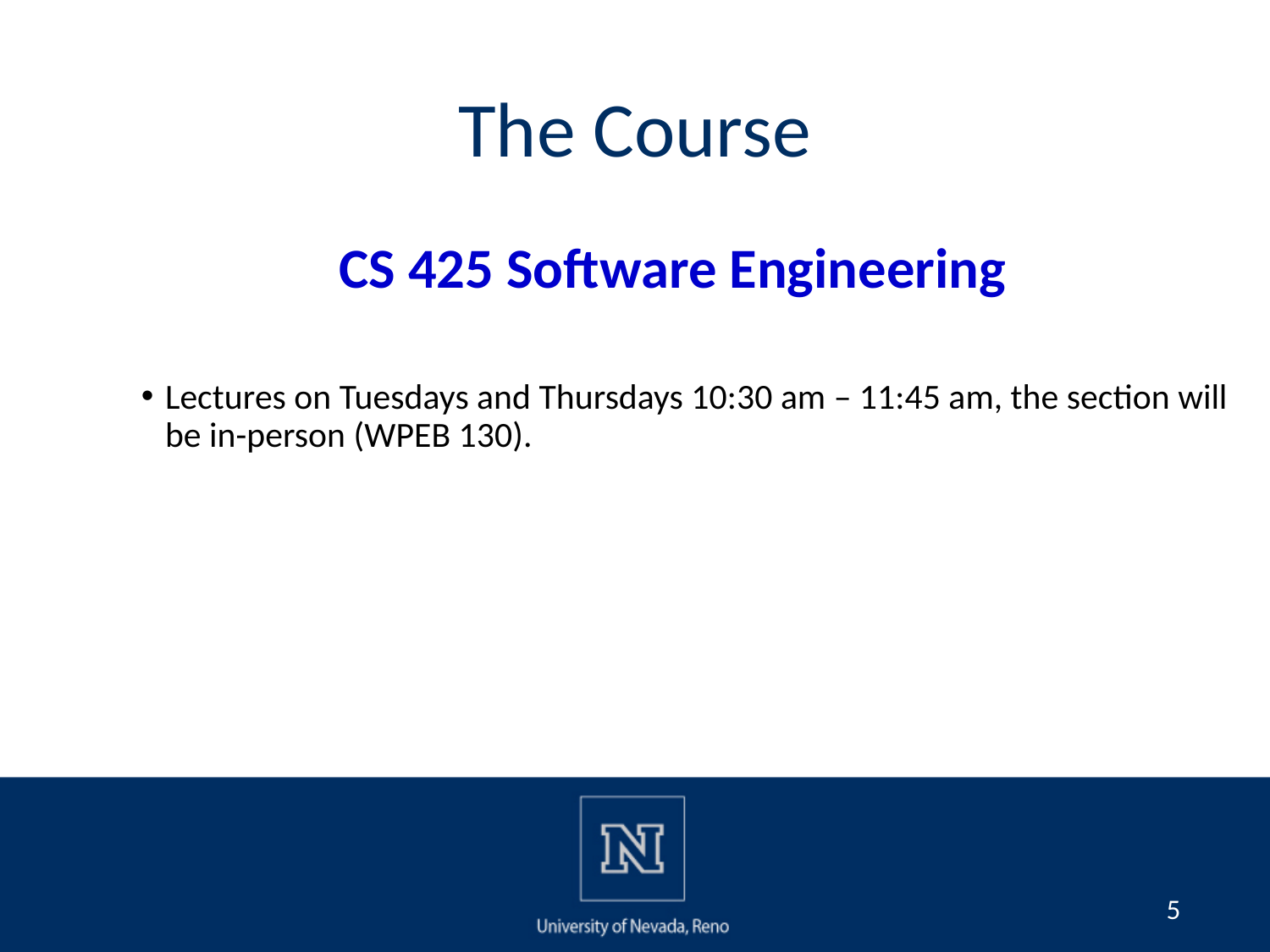

# The Course
CS 425 Software Engineering

Lectures on Tuesdays and Thursdays 10:30 am – 11:45 am, the section will be in-person (WPEB 130).
5